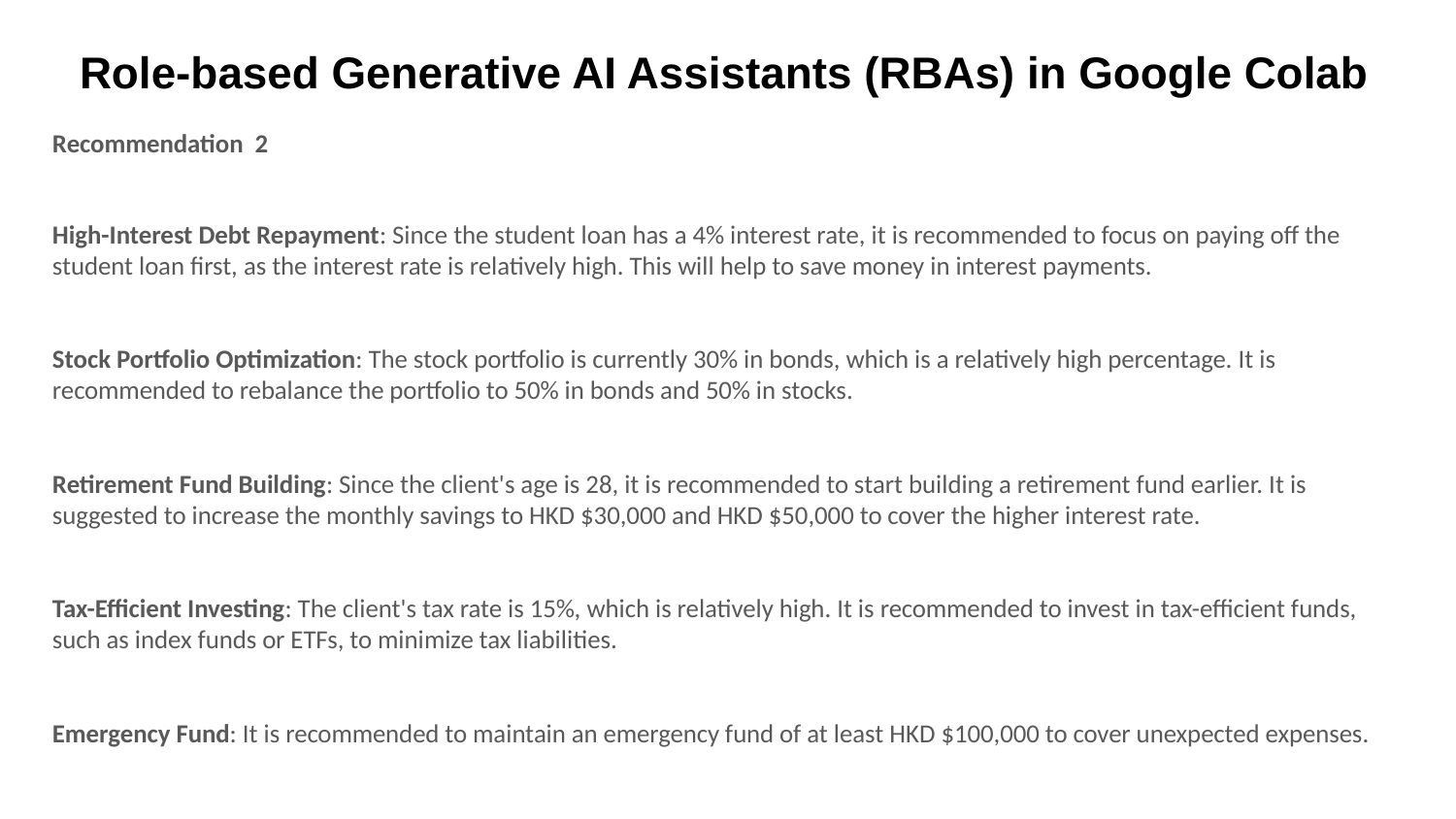

# Role-based Generative AI Assistants (RBAs) in Google Colab
Recommendation  2

High-Interest Debt Repayment: Since the student loan has a 4% interest rate, it is recommended to focus on paying off the student loan first, as the interest rate is relatively high. This will help to save money in interest payments.

Stock Portfolio Optimization: The stock portfolio is currently 30% in bonds, which is a relatively high percentage. It is recommended to rebalance the portfolio to 50% in bonds and 50% in stocks.

Retirement Fund Building: Since the client's age is 28, it is recommended to start building a retirement fund earlier. It is suggested to increase the monthly savings to HKD $30,000 and HKD $50,000 to cover the higher interest rate.

Tax-Efficient Investing: The client's tax rate is 15%, which is relatively high. It is recommended to invest in tax-efficient funds, such as index funds or ETFs, to minimize tax liabilities.

Emergency Fund: It is recommended to maintain an emergency fund of at least HKD $100,000 to cover unexpected expenses.